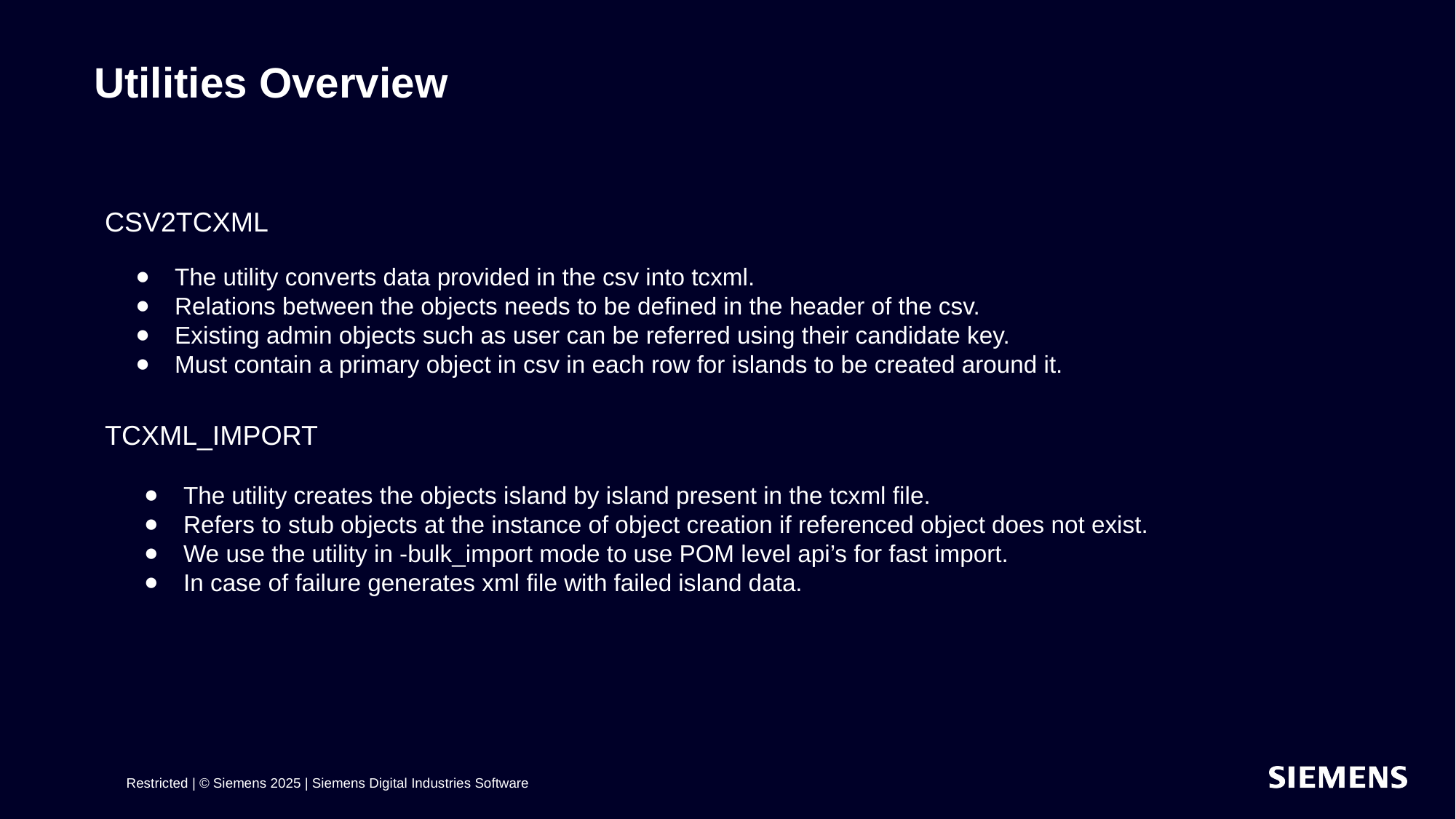

# Utilities Overview
CSV2TCXML
The utility converts data provided in the csv into tcxml.
Relations between the objects needs to be defined in the header of the csv.
Existing admin objects such as user can be referred using their candidate key.
Must contain a primary object in csv in each row for islands to be created around it.

TCXML_IMPORT
The utility creates the objects island by island present in the tcxml file.
Refers to stub objects at the instance of object creation if referenced object does not exist.
We use the utility in -bulk_import mode to use POM level api’s for fast import.
In case of failure generates xml file with failed island data.

Restricted | © Siemens 2025 | Siemens Digital Industries Software